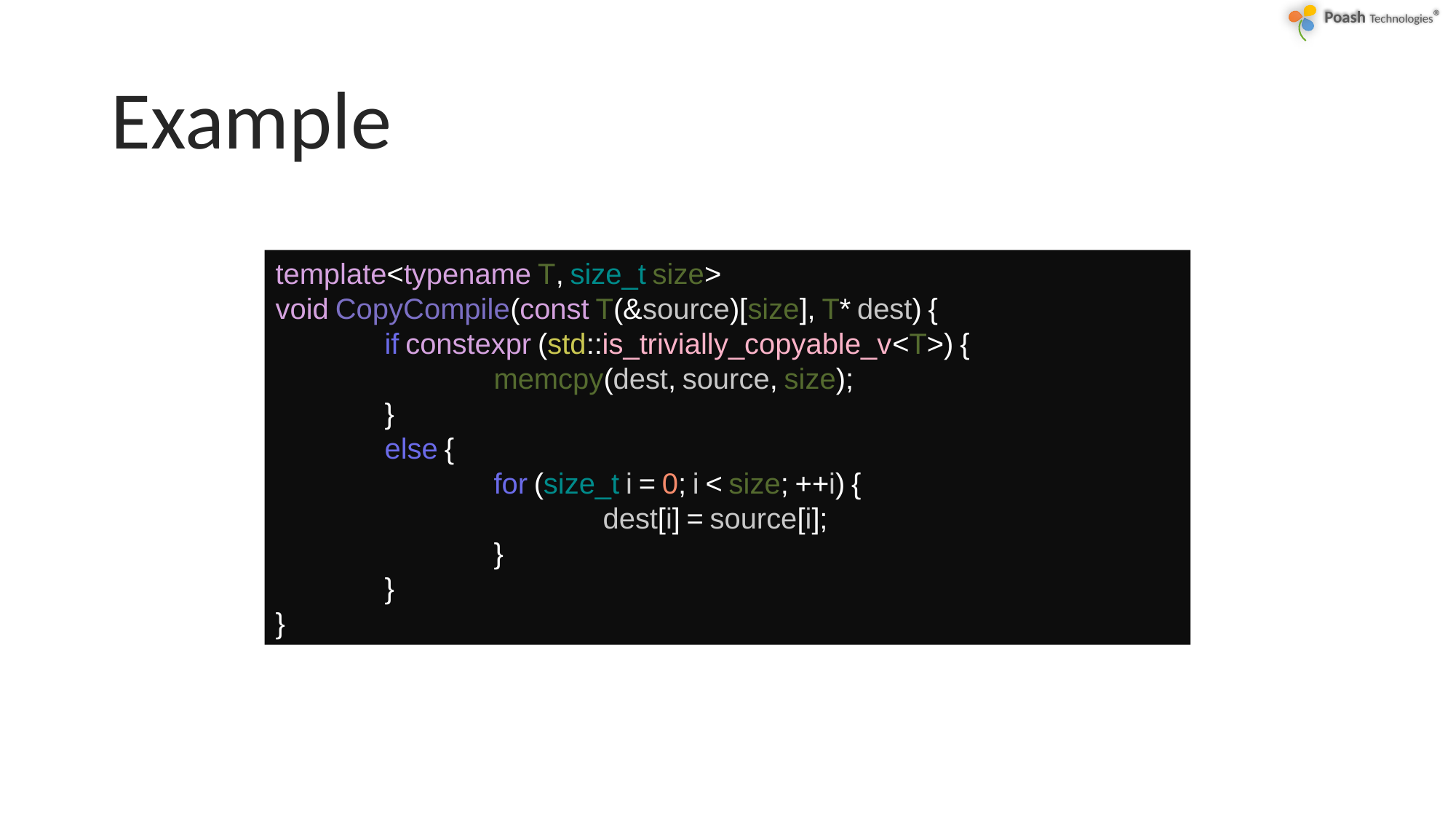

# Example
template<typename T, size_t size>
void CopyCompile(const T(&source)[size], T* dest) {
	if constexpr (std::is_trivially_copyable_v<T>) {
		memcpy(dest, source, size);
	}
	else {
		for (size_t i = 0; i < size; ++i) {
			dest[i] = source[i];
		}
	}
}